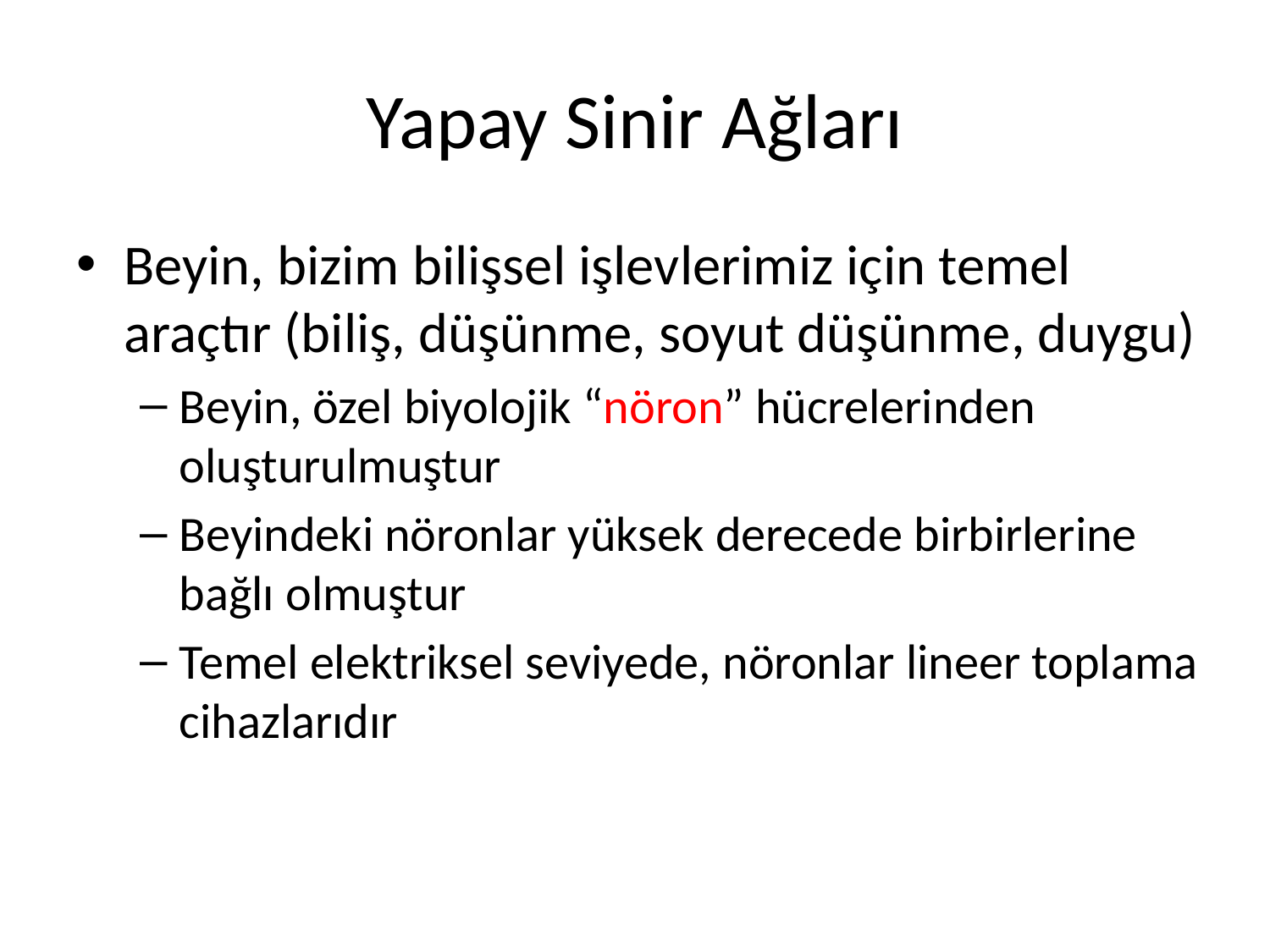

# Yapay Sinir Ağları
Beyin, bizim bilişsel işlevlerimiz için temel araçtır (biliş, düşünme, soyut düşünme, duygu)
Beyin, özel biyolojik “nöron” hücrelerinden oluşturulmuştur
Beyindeki nöronlar yüksek derecede birbirlerine bağlı olmuştur
Temel elektriksel seviyede, nöronlar lineer toplama cihazlarıdır